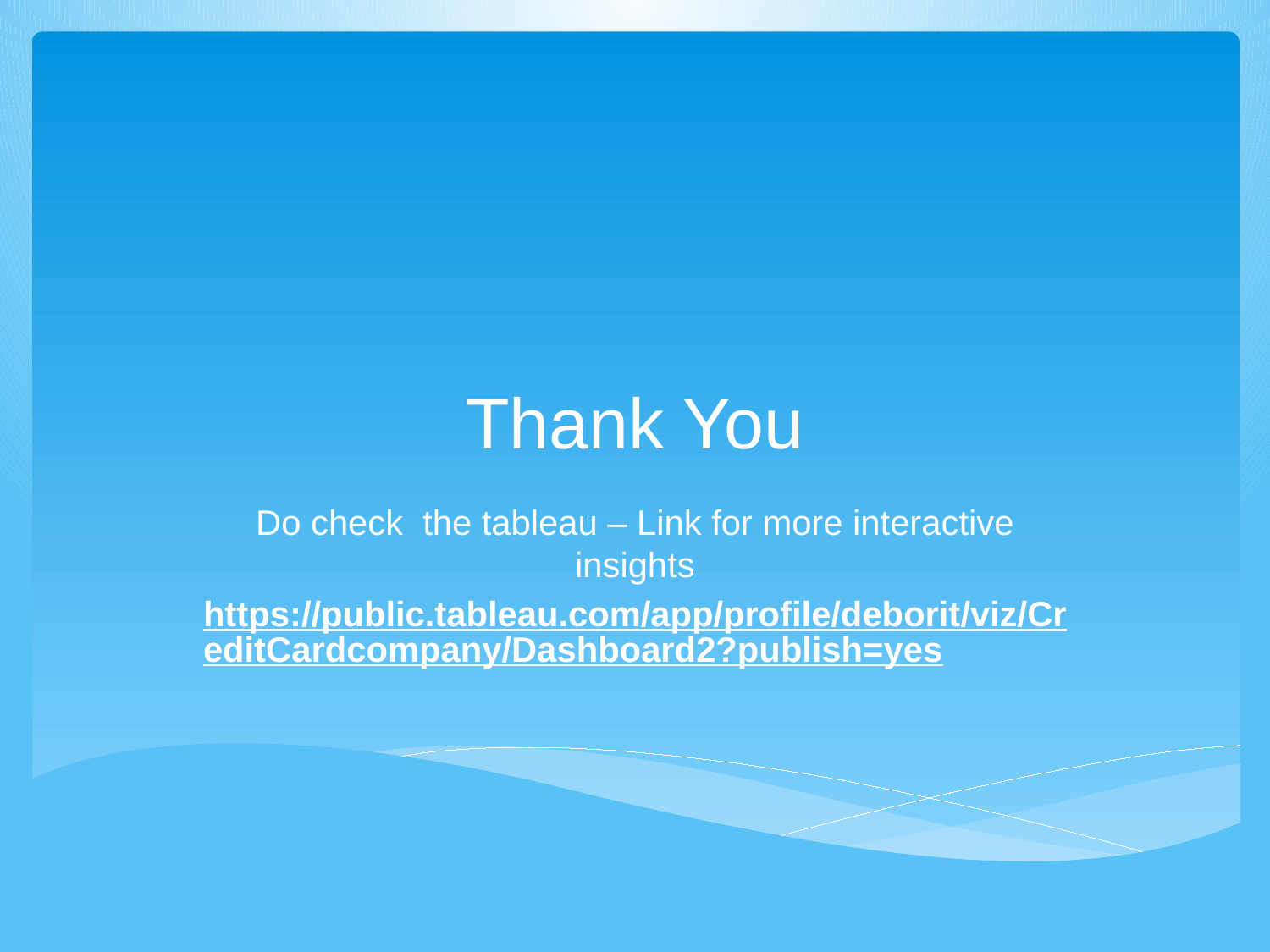

# Thank You
Do check  the tableau – Link for more interactive insights
https://public.tableau.com/app/profile/deborit/viz/CreditCardcompany/Dashboard2?publish=yes